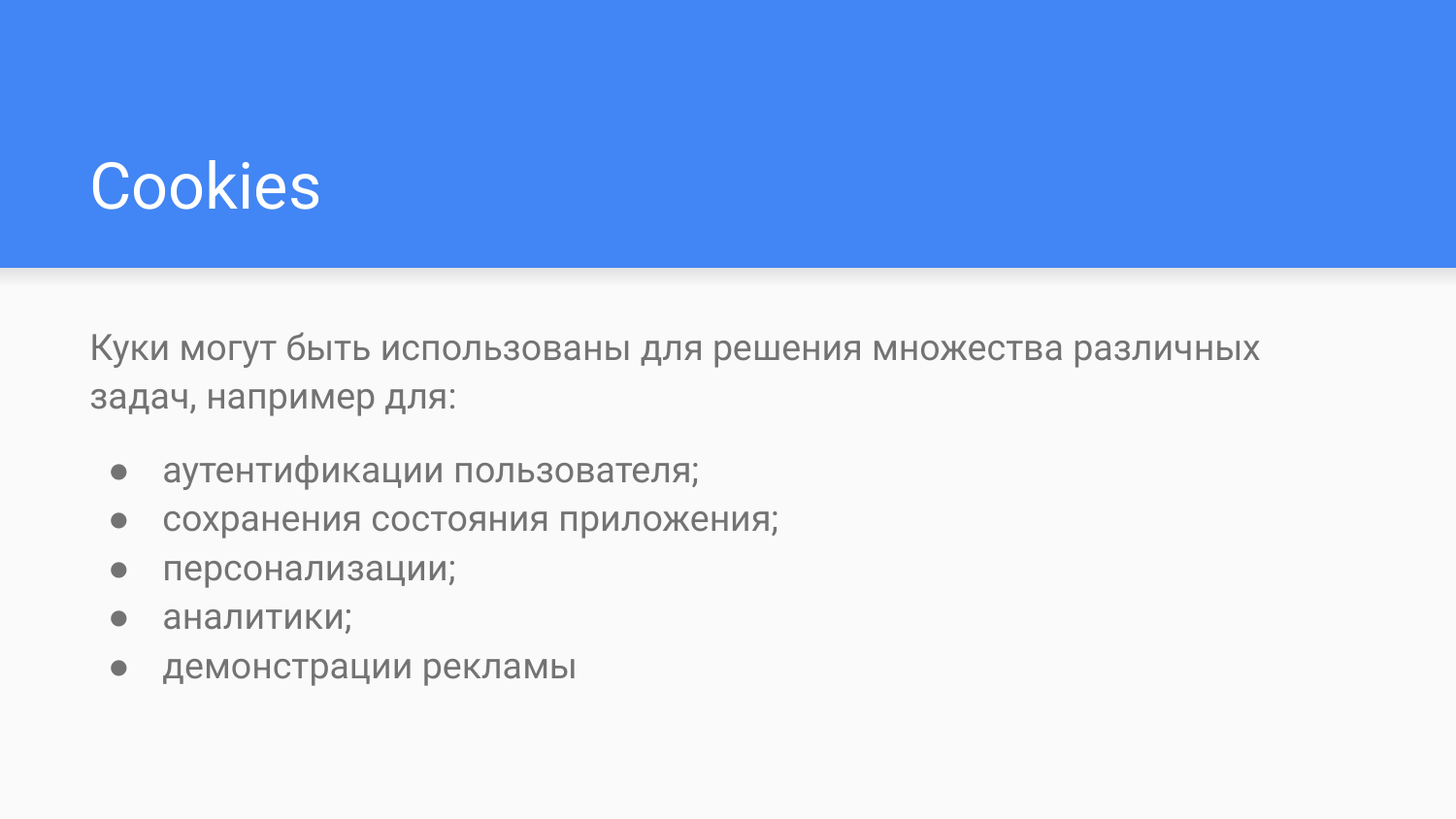

# Cookies
Куки могут быть использованы для решения множества различных задач, например для:
аутентификации пользователя;
сохранения состояния приложения;
персонализации;
аналитики;
демонстрации рекламы